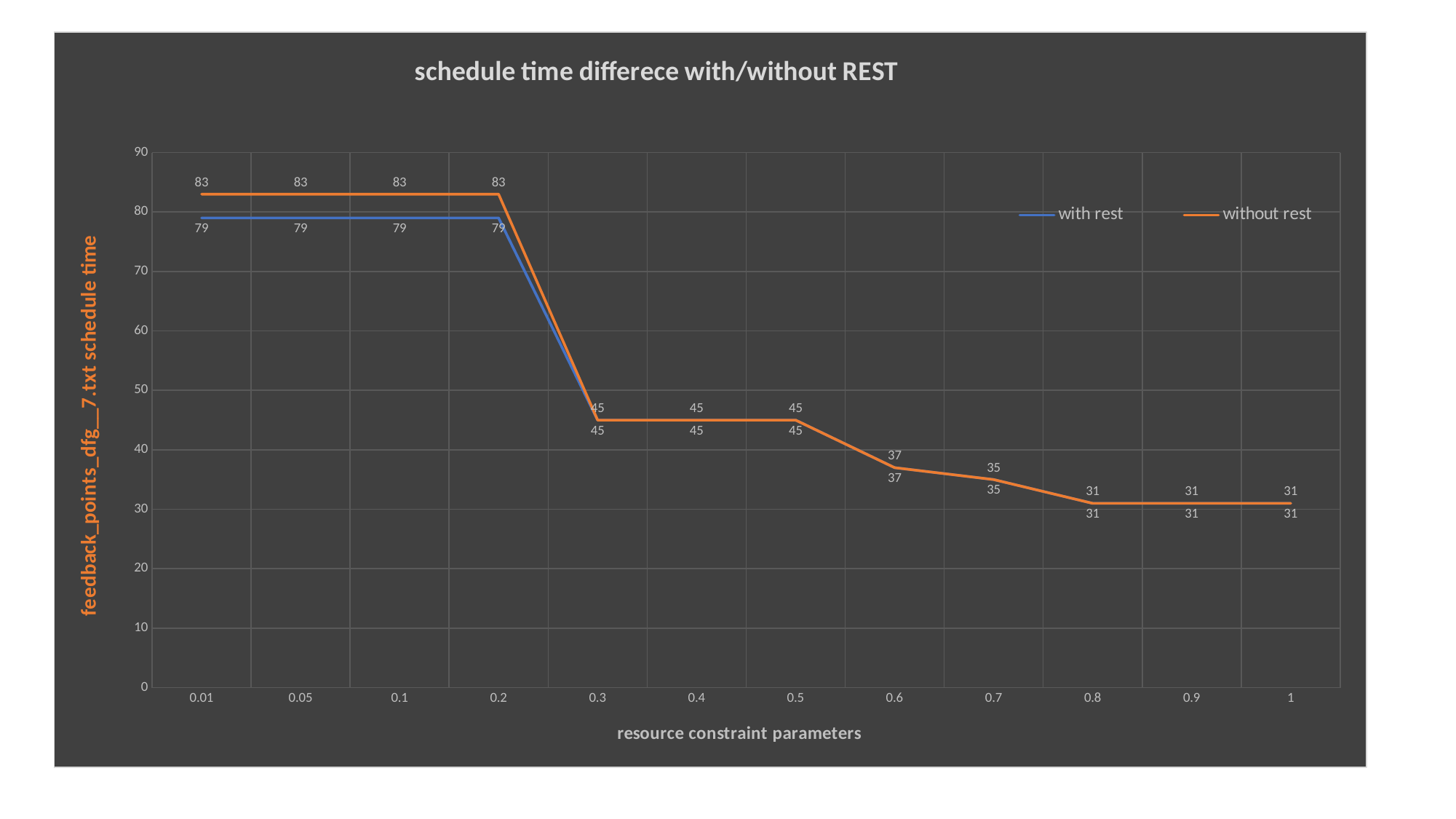

### Chart: schedule time differece with/without REST

| Category |  |  |
|---|---|---|
| 0.01 | 79.0 | 83.0 |
| 0.05 | 79.0 | 83.0 |
| 0.1 | 79.0 | 83.0 |
| 0.2 | 79.0 | 83.0 |
| 0.3 | 45.0 | 45.0 |
| 0.4 | 45.0 | 45.0 |
| 0.5 | 45.0 | 45.0 |
| 0.6 | 37.0 | 37.0 |
| 0.7 | 35.0 | 35.0 |
| 0.8 | 31.0 | 31.0 |
| 0.9 | 31.0 | 31.0 |
| 1 | 31.0 | 31.0 |
#